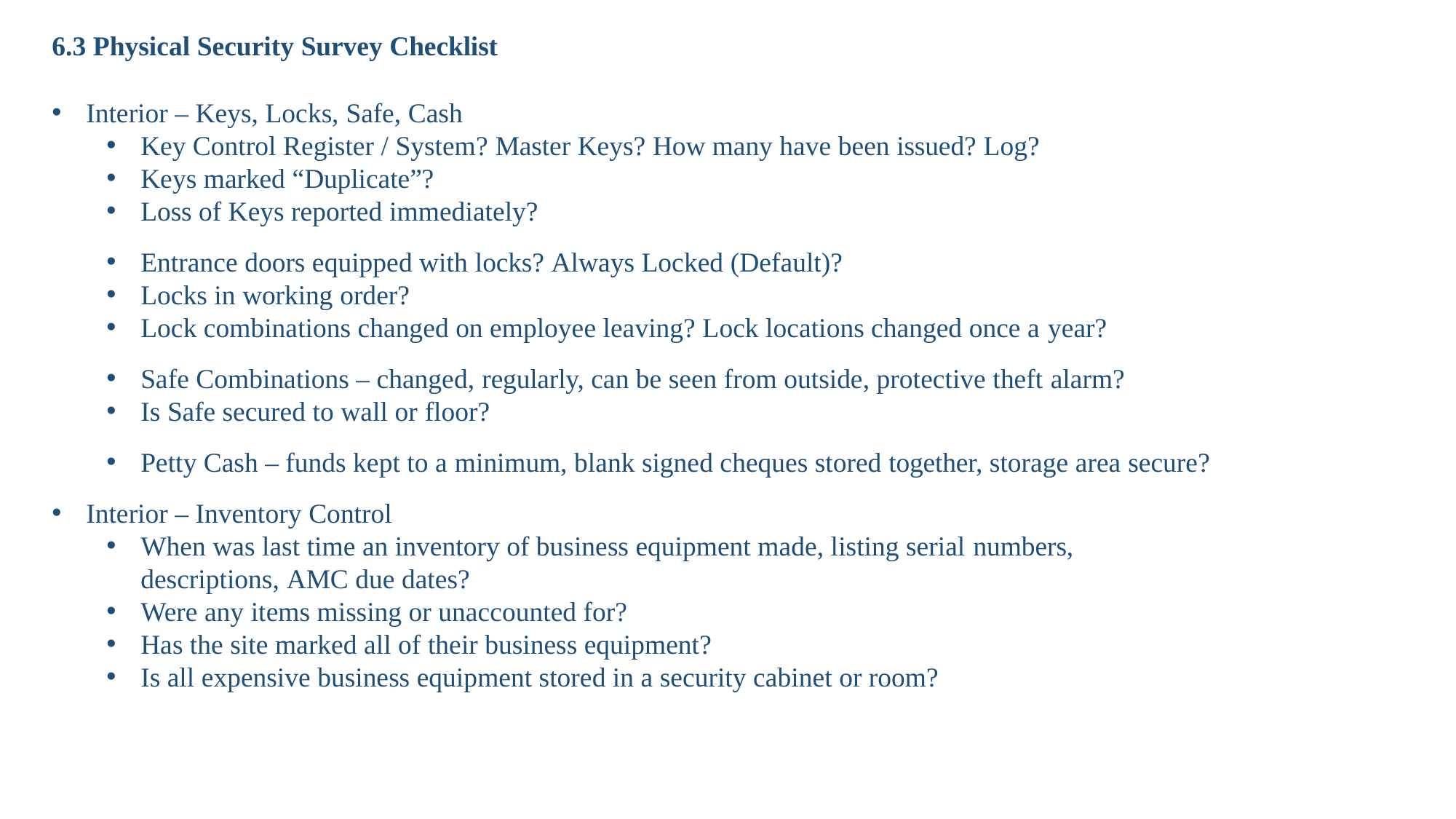

6.3 Physical Security Survey Checklist

Interior – Keys, Locks, Safe, Cash
Key Control Register / System? Master Keys? How many have been issued? Log?
Keys marked “Duplicate”?
Loss of Keys reported immediately?
Entrance doors equipped with locks? Always Locked (Default)?
Locks in working order?
Lock combinations changed on employee leaving? Lock locations changed once a year?
Safe Combinations – changed, regularly, can be seen from outside, protective theft alarm?
Is Safe secured to wall or floor?
Petty Cash – funds kept to a minimum, blank signed cheques stored together, storage area secure?
Interior – Inventory Control
When was last time an inventory of business equipment made, listing serial numbers, descriptions, AMC due dates?
Were any items missing or unaccounted for?
Has the site marked all of their business equipment?
Is all expensive business equipment stored in a security cabinet or room?